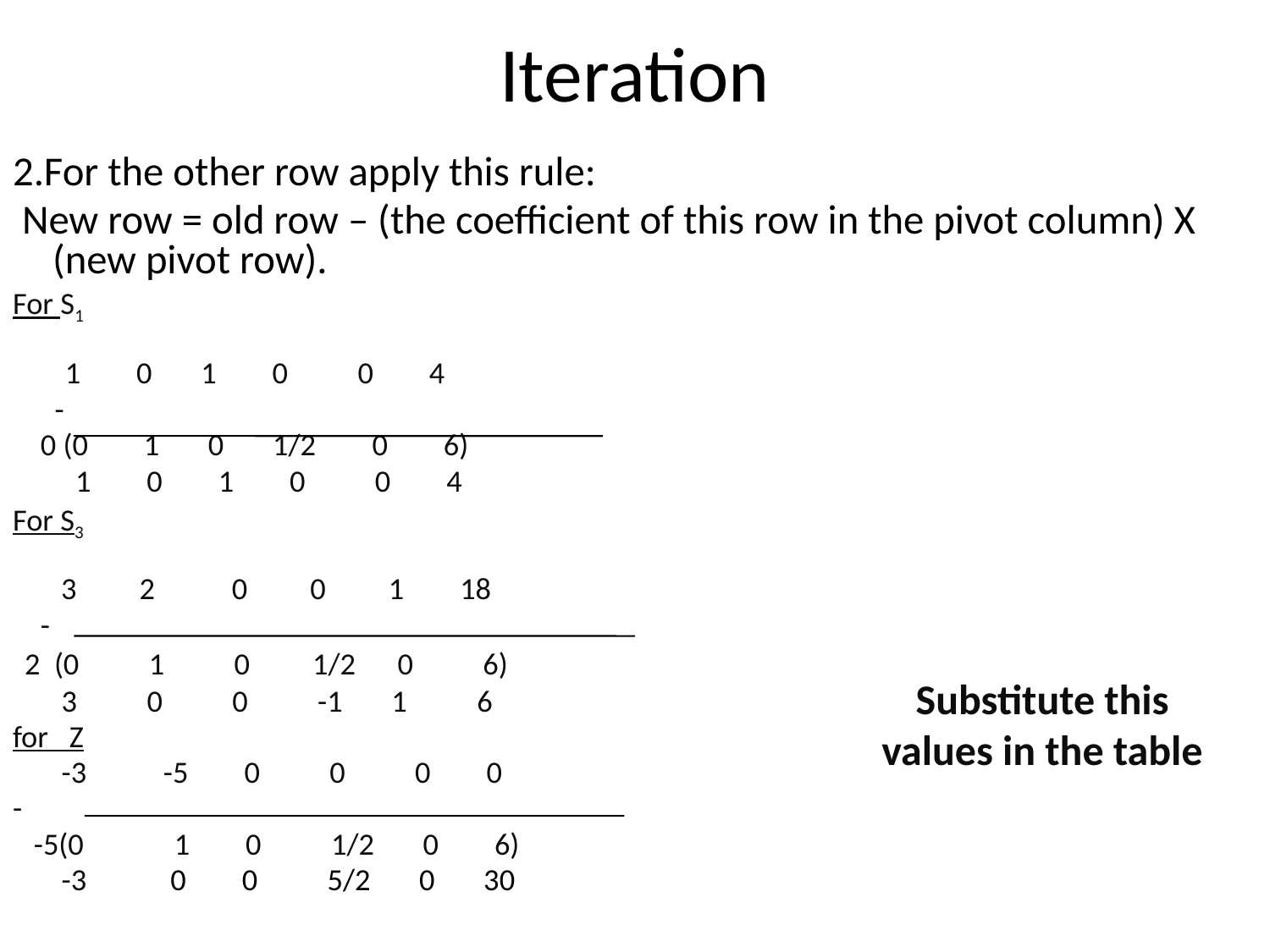

# Iteration
2.For the other row apply this rule:
 New row = old row – (the coefficient of this row in the pivot column) X (new pivot row).
For S1

             1        0       1        0          0        4
      -
    0 (0        1       0       1/2        0        6)
         1        0        1        0          0        4
For S3

            3         2           0         0         1        18
    -
   2  (0          1          0         1/2      0          6)
       3          0          0          -1       1          6
for   Z
       -3           -5        0          0          0        0
-
   -5(0             1        0          1/2       0        6)
       -3            0        0          5/2       0       30

Substitute this values in the table